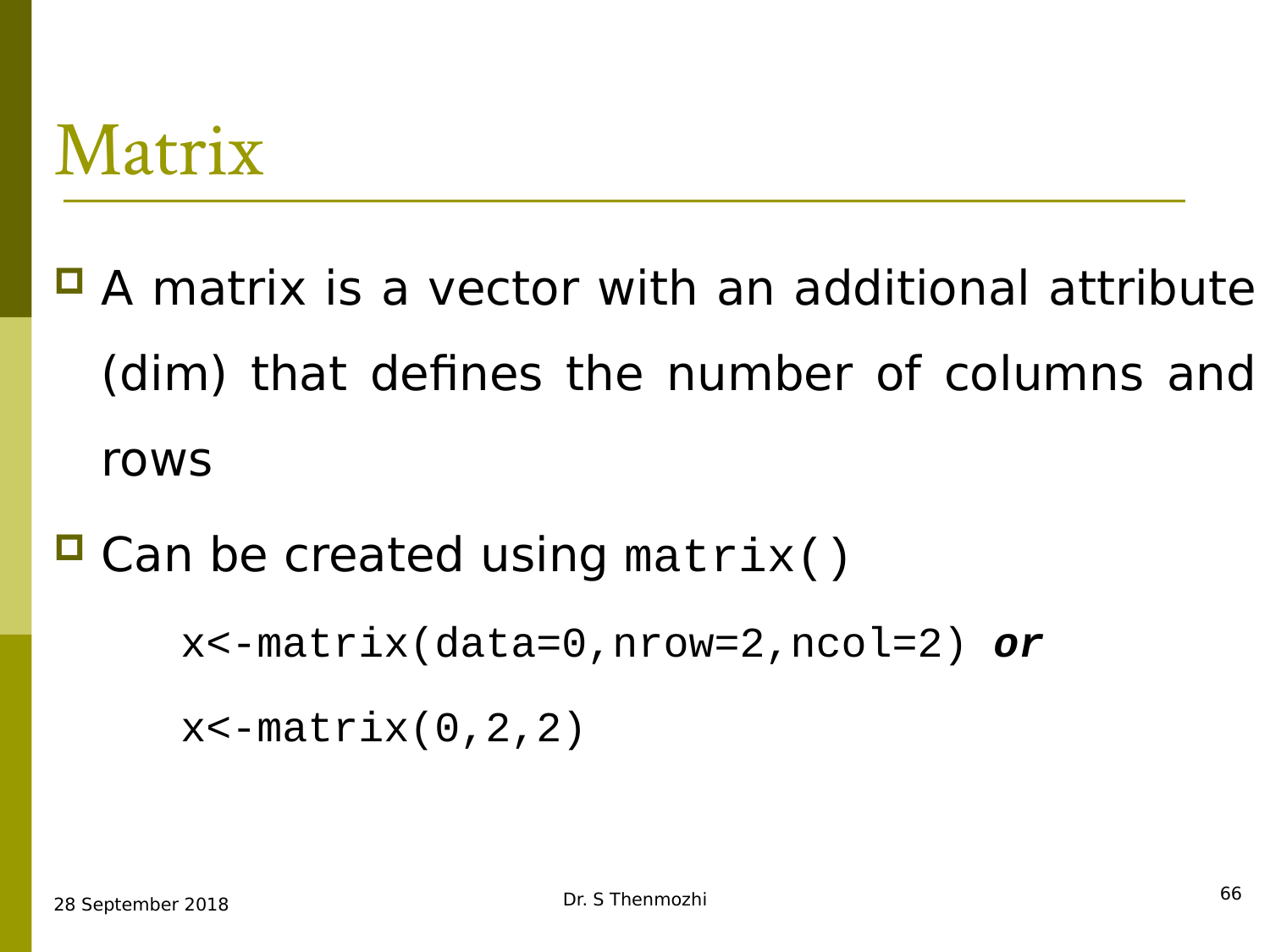

# Matrix
A matrix is a vector with an additional attribute (dim) that defines the number of columns and rows
Can be created using matrix()
x<-matrix(data=0,nrow=2,ncol=2) or
x<-matrix(0,2,2)

66
Dr. S Thenmozhi
28 September 2018